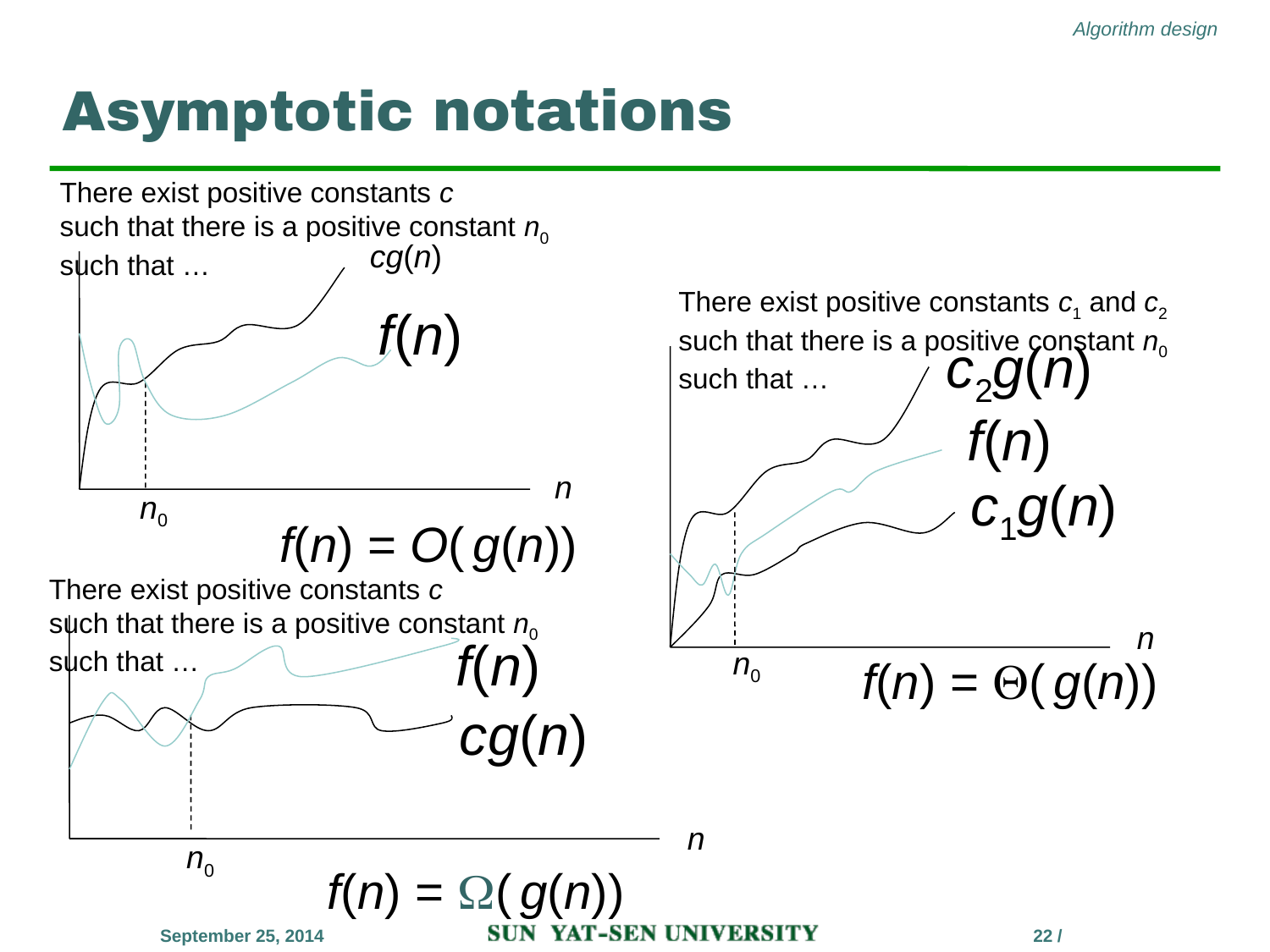

# Asymptotic notations
There exist positive constants c
such that there is a positive constant n0
such that …
cg(n)

f(n)

n
n0

f(n) = O( g(n))
There exist positive constants c1 and c2
such that there is a positive constant n0
such that …
c2g(n)

f(n)

c1g(n)

n
n0
f(n) = Θ( g(n))

There exist positive constants c
such that there is a positive constant n0
such that …

f(n)

cg(n)

n
n0

f(n) = Ω( g(n))